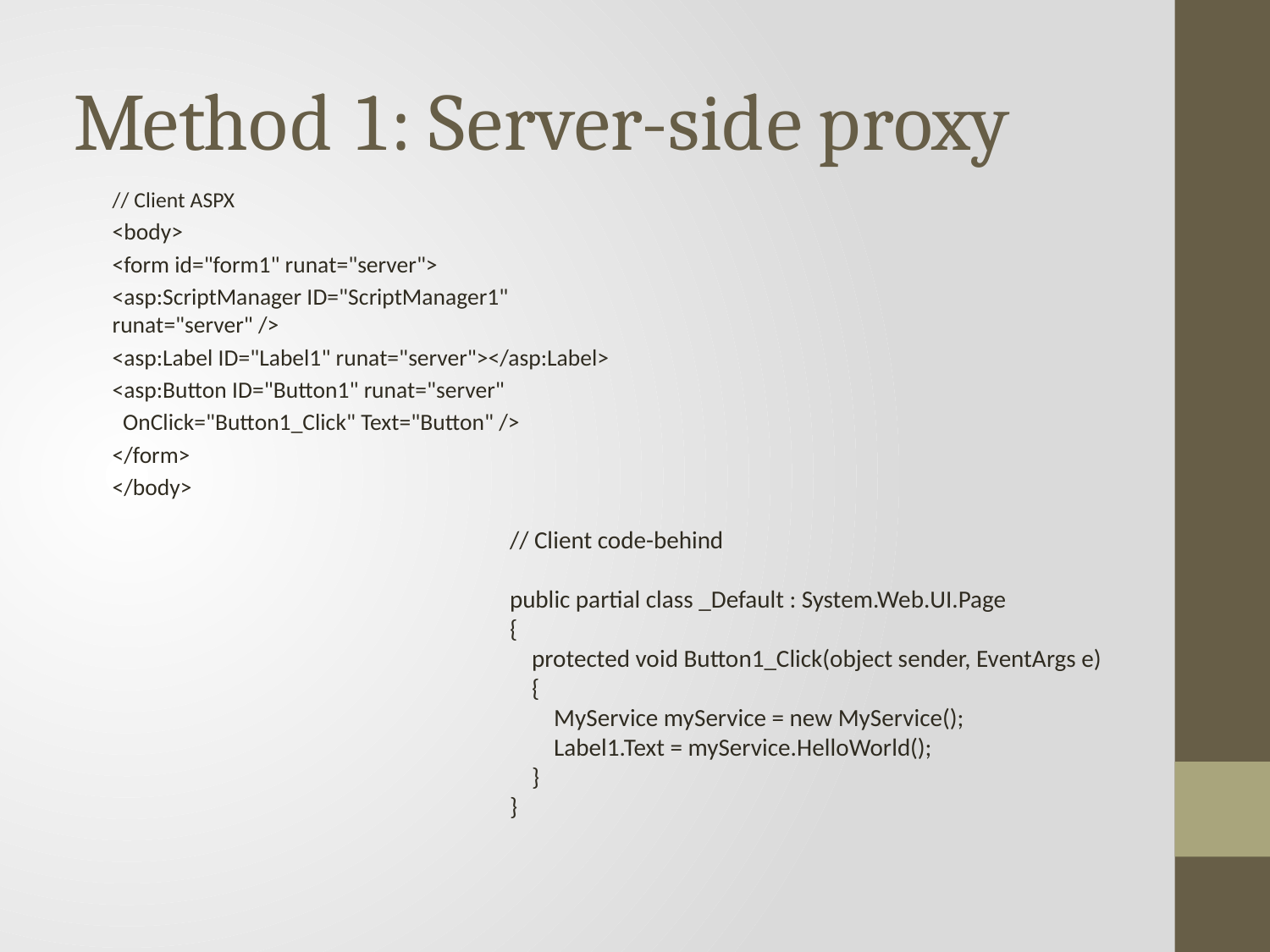

# Method 1: Server-side proxy
// Client ASPX
<body>
<form id="form1" runat="server">
<asp:ScriptManager ID="ScriptManager1" runat="server" />
<asp:Label ID="Label1" runat="server"></asp:Label>
<asp:Button ID="Button1" runat="server"
  OnClick="Button1_Click" Text="Button" />
</form>
</body>

// Client code-behind

public partial class _Default : System.Web.UI.Page
{
    protected void Button1_Click(object sender, EventArgs e)
    {
        MyService myService = new MyService();
        Label1.Text = myService.HelloWorld();
    }
}